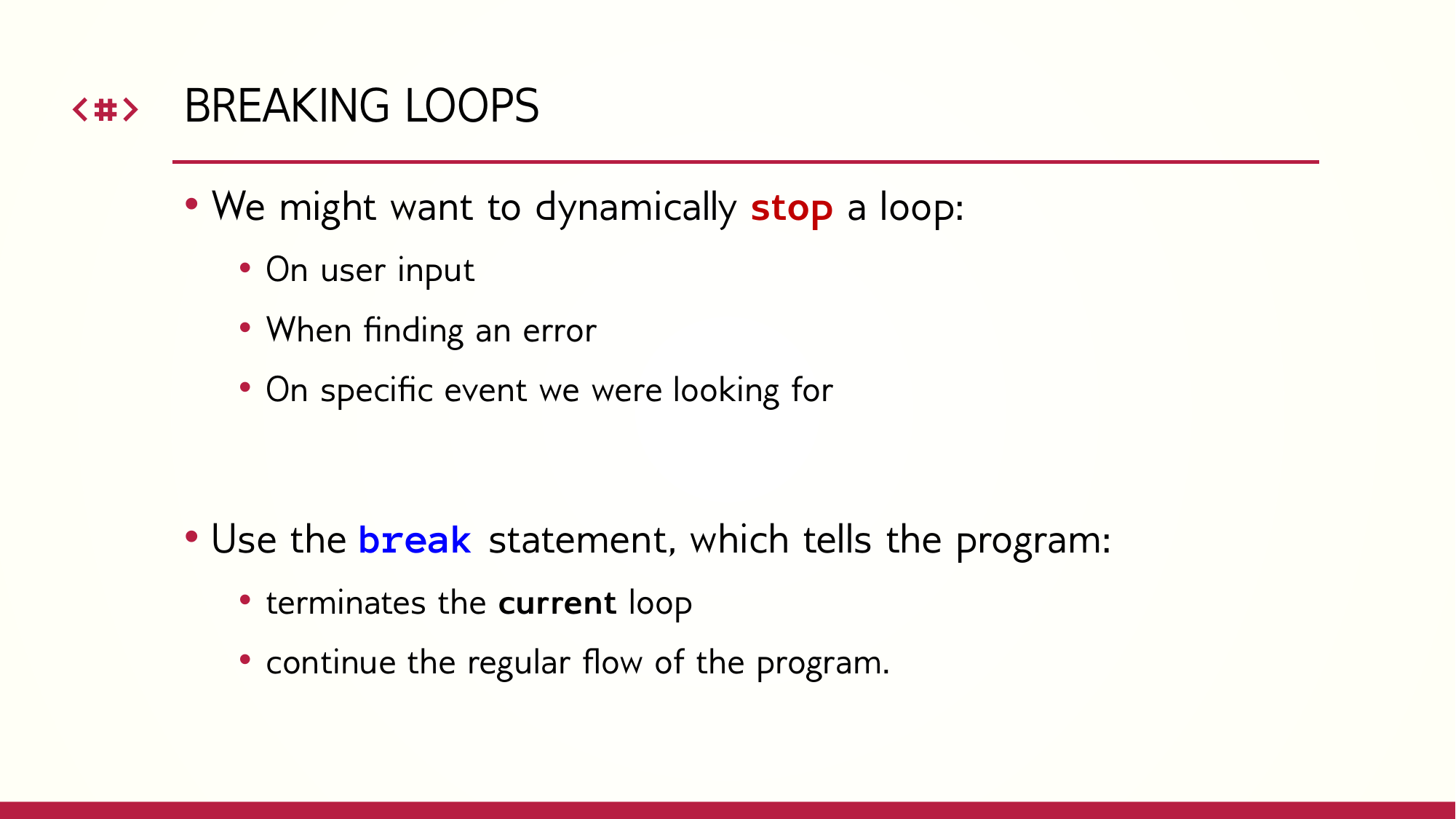

# Breaking loops
We might want to dynamically stop a loop:
On user input
When finding an error
On specific event we were looking for

Use the break statement, which tells the program:
terminates the current loop
continue the regular flow of the program.